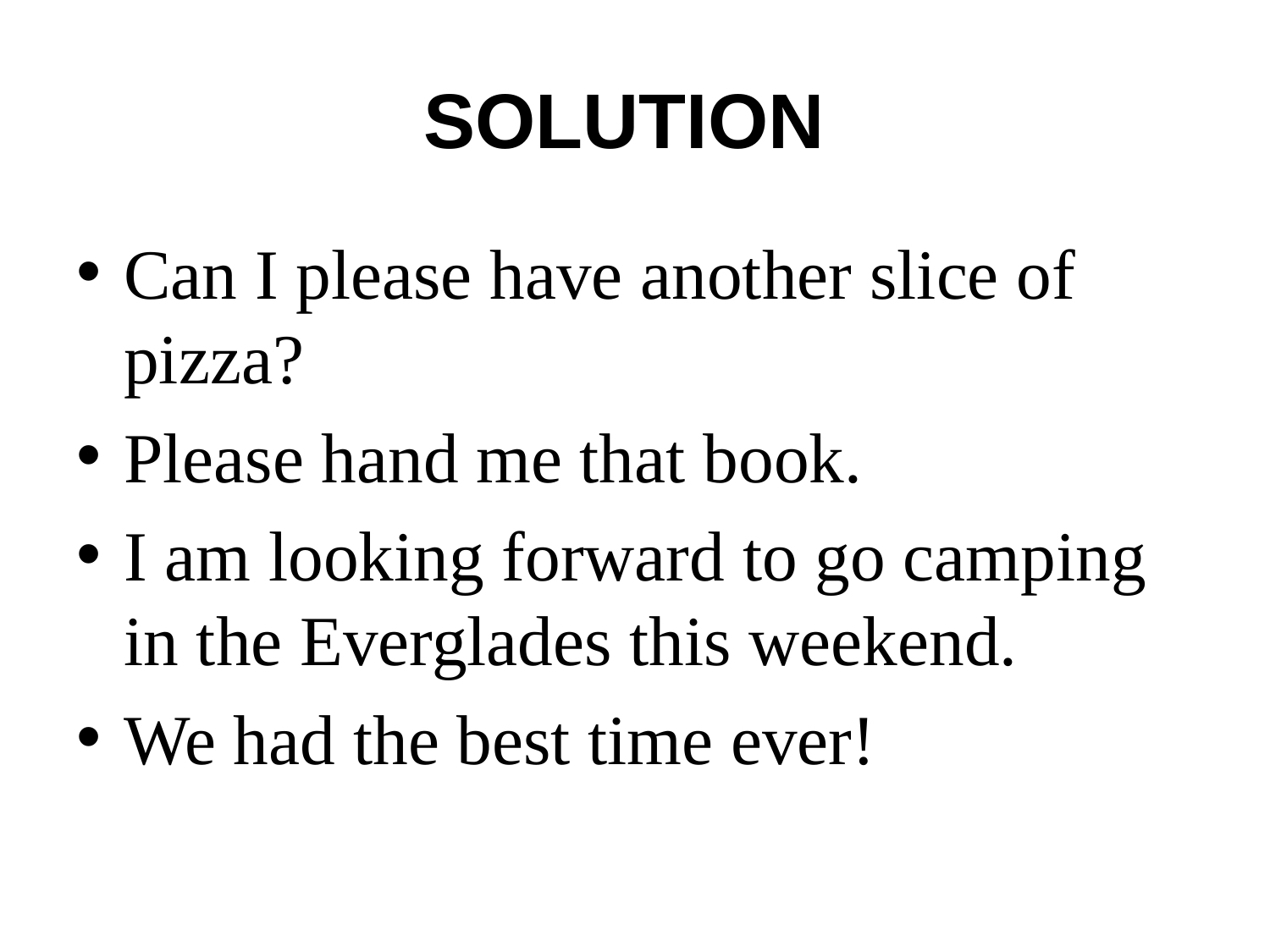

# SOLUTION
Can I please have another slice of pizza?
Please hand me that book.
I am looking forward to go camping in the Everglades this weekend.
We had the best time ever!